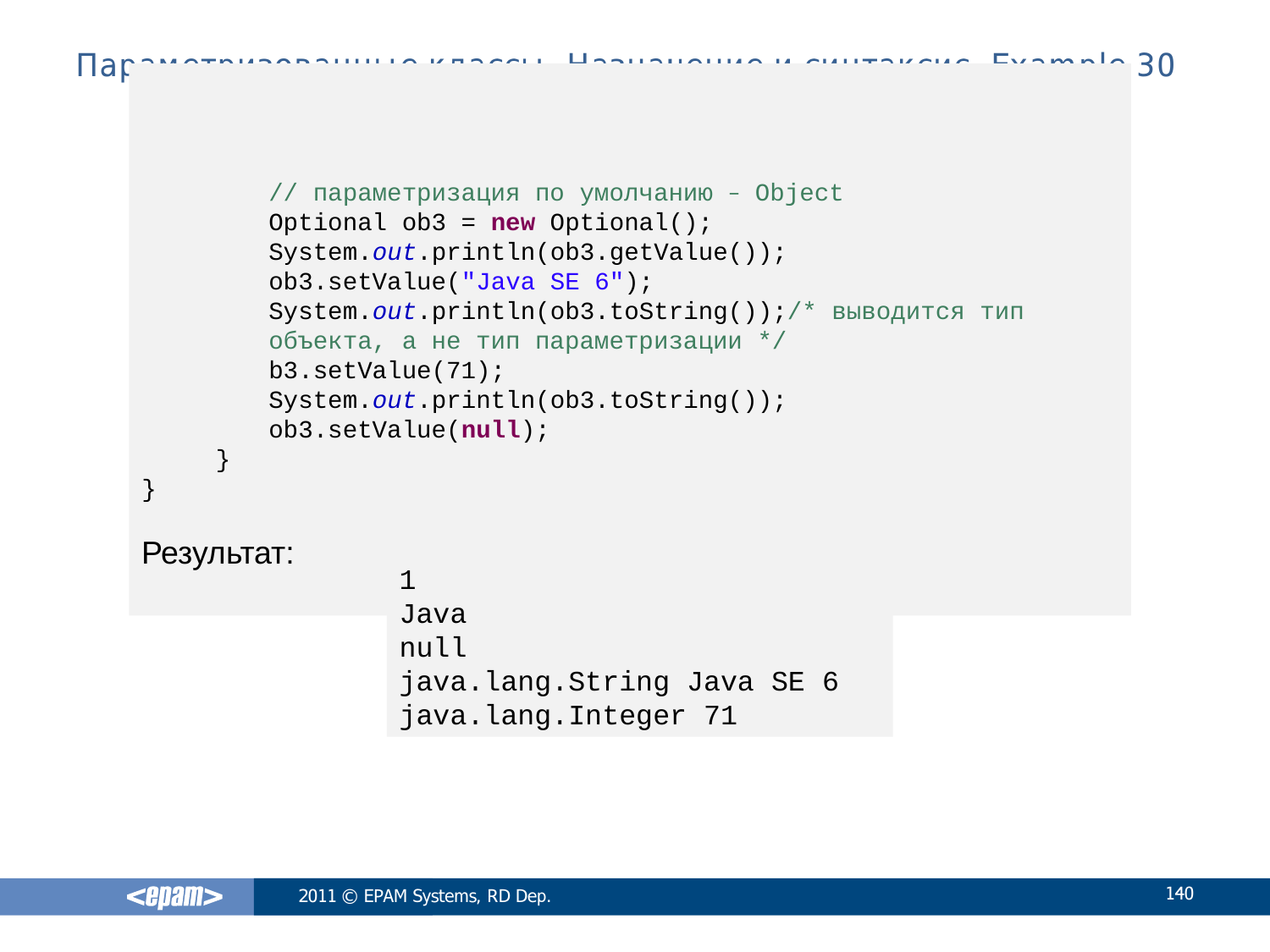

# Параметризованные классы. Назначение и синтаксис. Example 30
	// параметризация по умолчанию – Object
	Optional ob3 = new Optional();
	System.out.println(ob3.getValue());
	ob3.setValue("Java SE 6");
	System.out.println(ob3.toString());/* выводится тип 	объекта, а не тип параметризации */
	b3.setValue(71);
	System.out.println(ob3.toString());
	ob3.setValue(null);
     }
}
Результат:
1
Java
null
java.lang.String Java SE 6
java.lang.Integer 71
140
2011 © EPAM Systems, RD Dep.